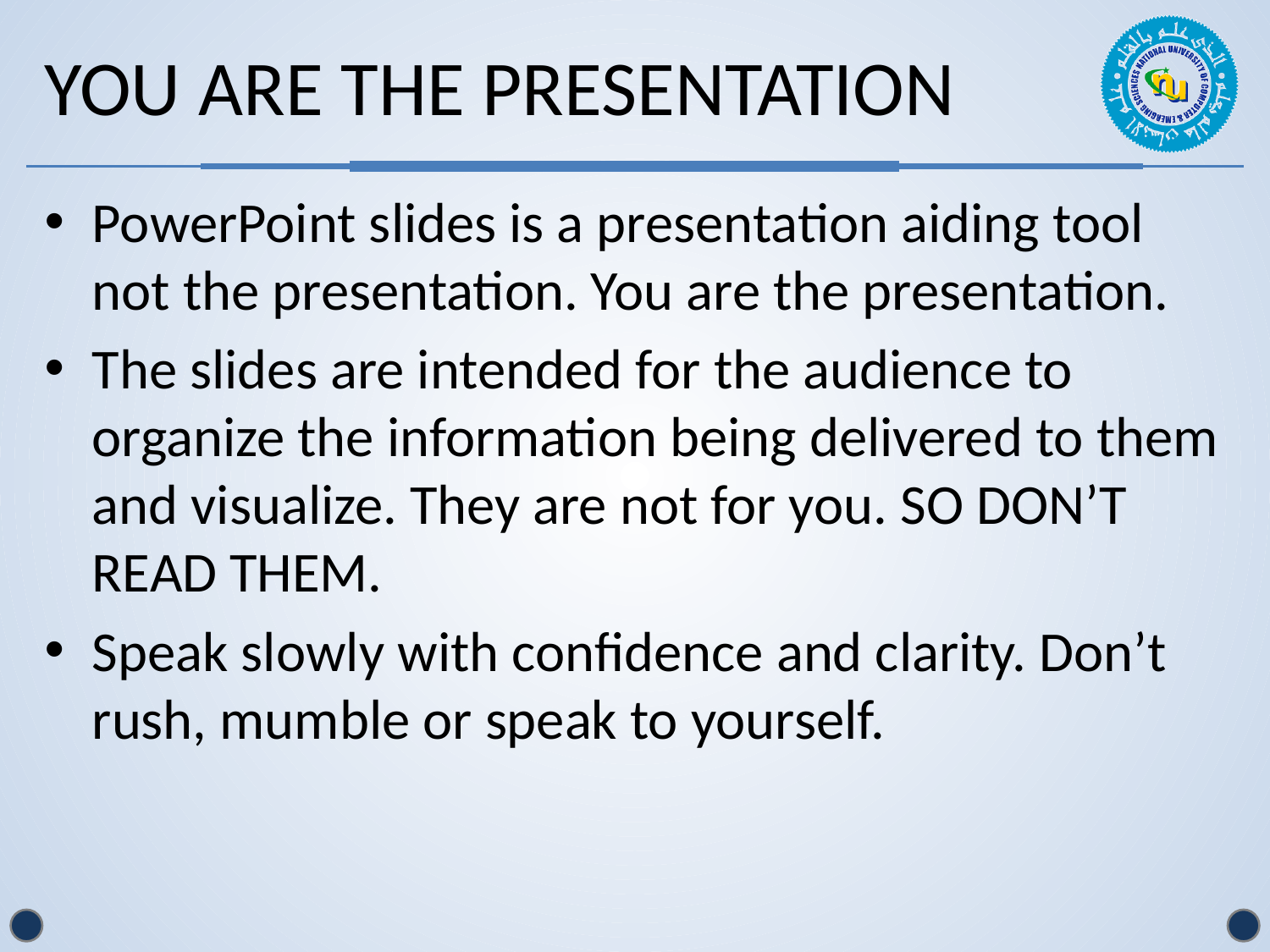

# You are the Presentation
PowerPoint slides is a presentation aiding tool not the presentation. You are the presentation.
The slides are intended for the audience to organize the information being delivered to them and visualize. They are not for you. SO DON’T READ THEM.
Speak slowly with confidence and clarity. Don’t rush, mumble or speak to yourself.